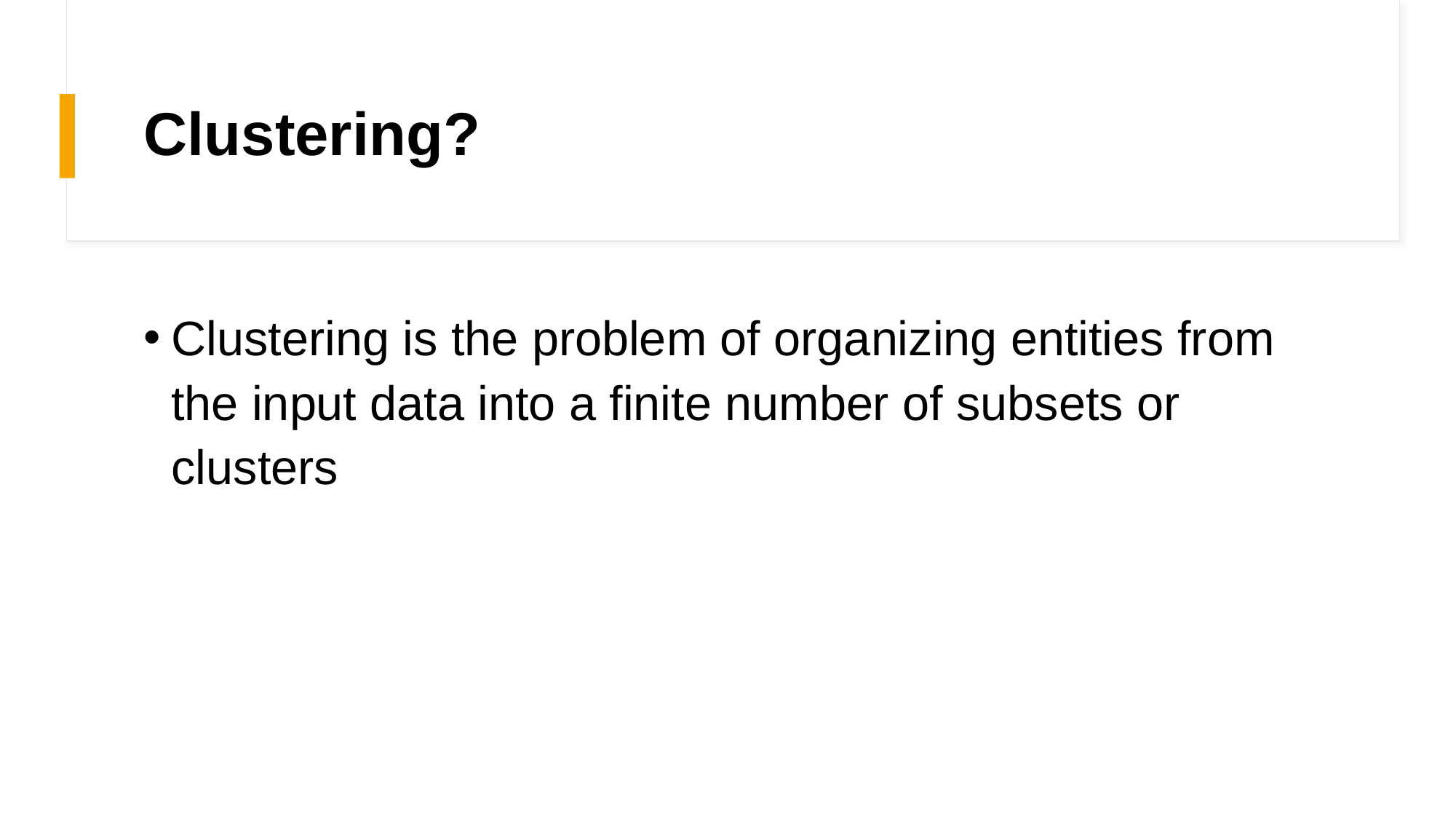

# Clustering?
Clustering is the problem of organizing entities from the input data into a finite number of subsets or clusters